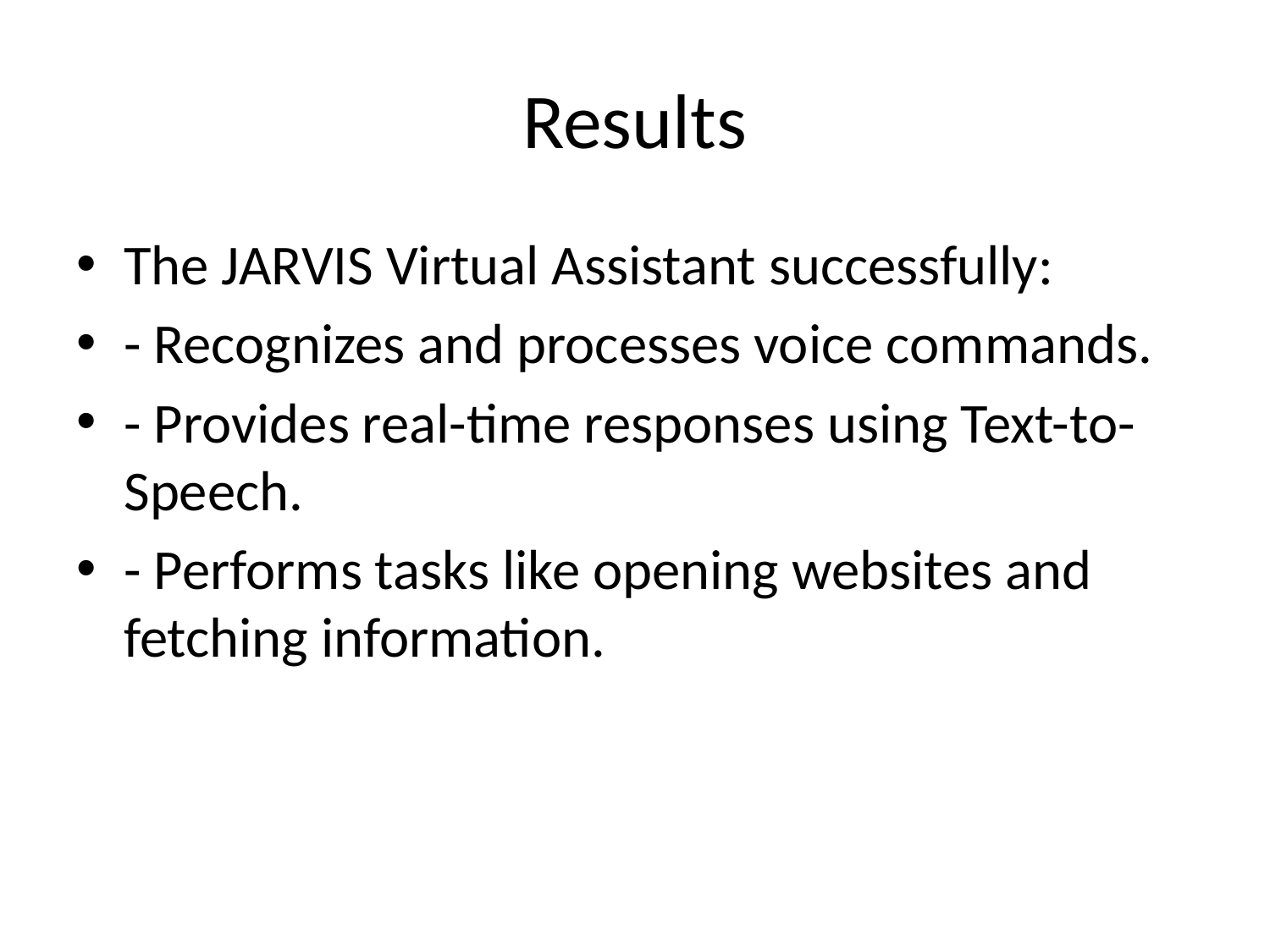

# Results
The JARVIS Virtual Assistant successfully:
- Recognizes and processes voice commands.
- Provides real-time responses using Text-to-Speech.
- Performs tasks like opening websites and fetching information.